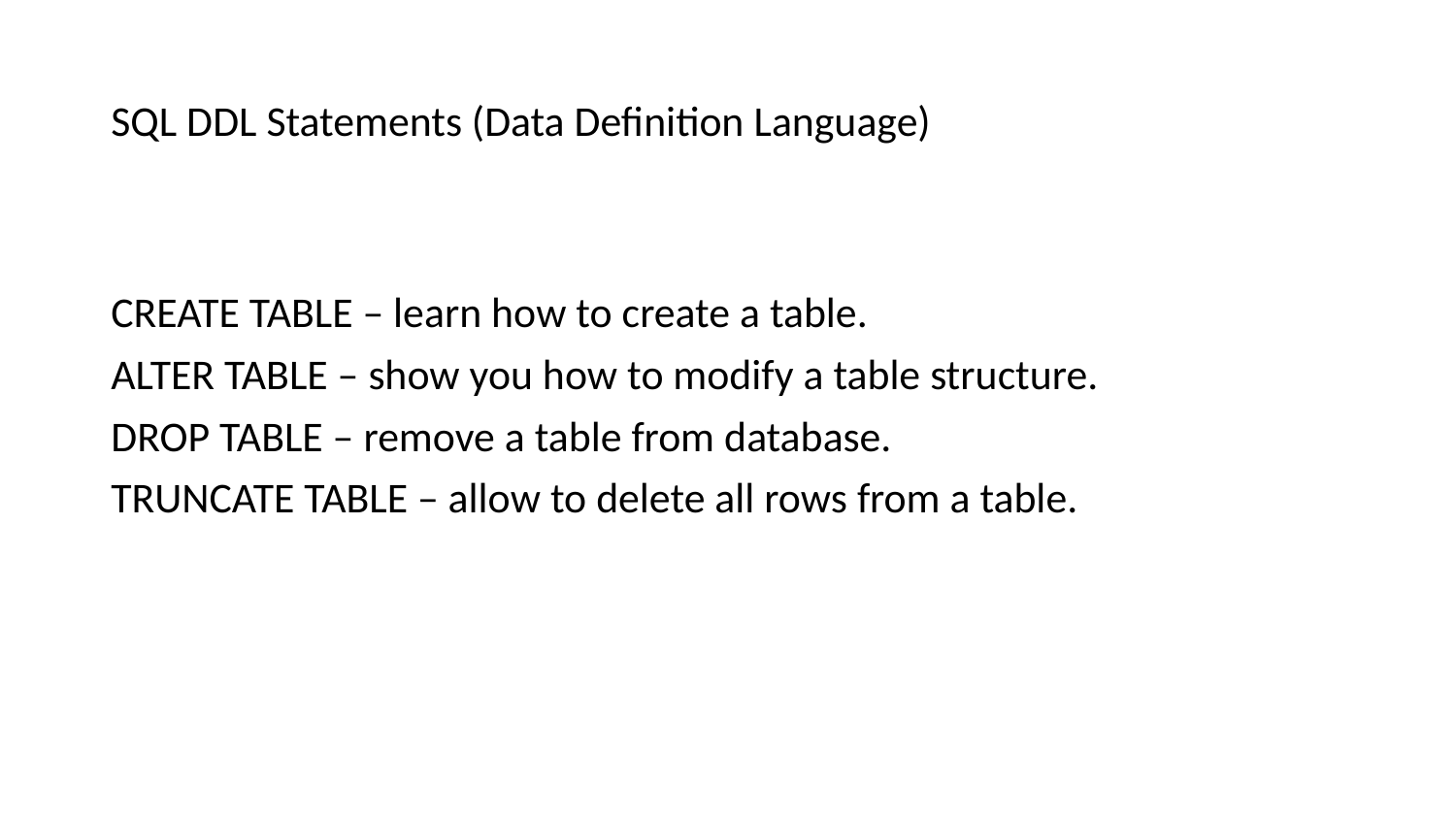

# SQL DDL Statements (Data Definition Language)

CREATE TABLE – learn how to create a table.
ALTER TABLE – show you how to modify a table structure.
DROP TABLE – remove a table from database.
TRUNCATE TABLE – allow to delete all rows from a table.